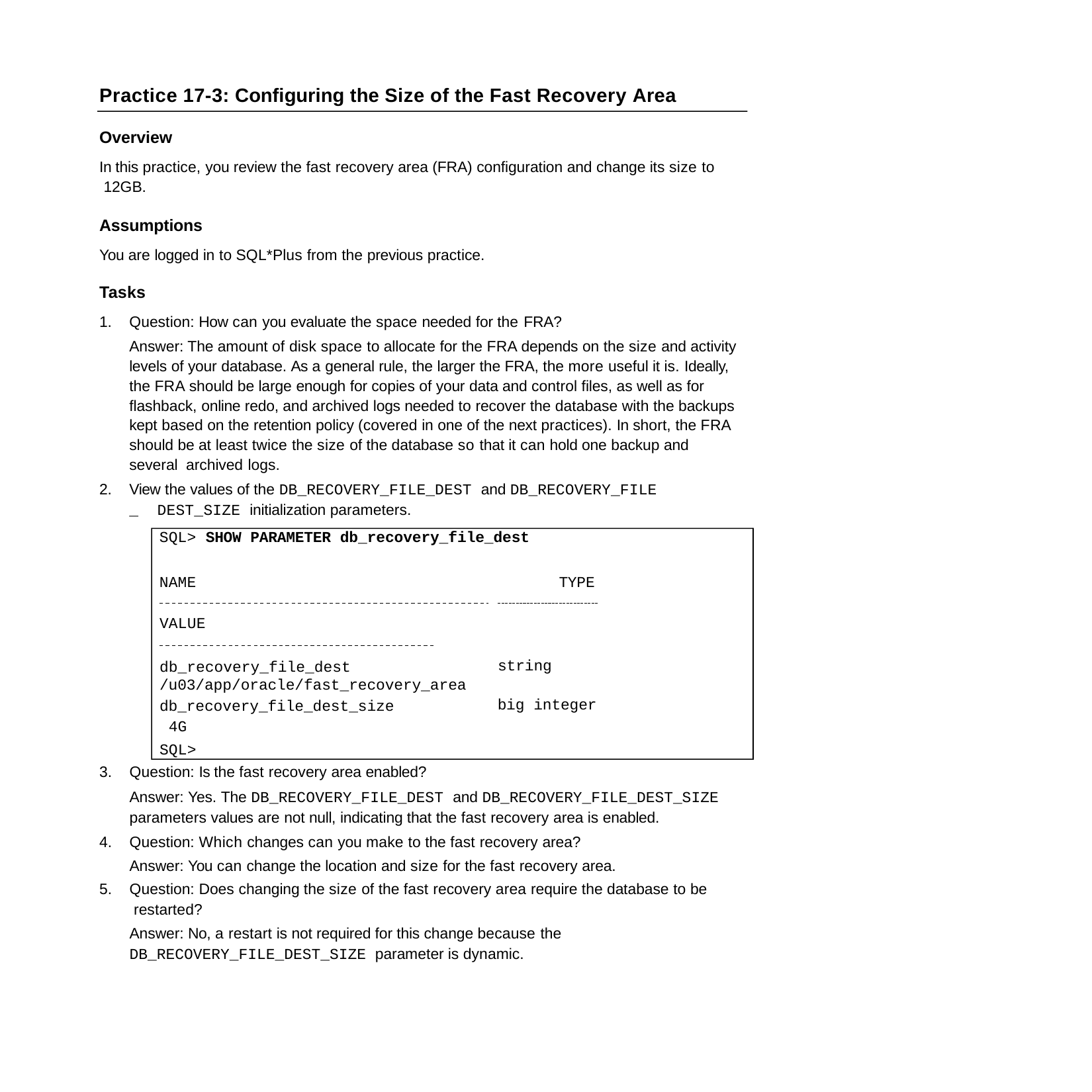

Practice 17-3: Configuring the Size of the Fast Recovery Area

Overview
In this practice, you review the fast recovery area (FRA) configuration and change its size to  12GB.

Assumptions
You are logged in to SQL*Plus from the previous practice.

Tasks
Question: How can you evaluate the space needed for the FRA?
Answer: The amount of disk space to allocate for the FRA depends on the size and activity  levels of your database. As a general rule, the larger the FRA, the more useful it is. Ideally,  the FRA should be large enough for copies of your data and control files, as well as for  flashback, online redo, and archived logs needed to recover the database with the backups  kept based on the retention policy (covered in one of the next practices). In short, the FRA  should be at least twice the size of the database so that it can hold one backup and several  archived logs.
View the values of the DB_RECOVERY_FILE_DEST and DB_RECOVERY_FILE _  DEST_SIZE initialization parameters.
SQL> SHOW PARAMETER db_recovery_file_dest

NAME	TYPE

VALUE

db_recovery_file_dest
/u03/app/oracle/fast_recovery_area
db_recovery_file_dest_size  4G
SQL>

string
big integer
Question: Is the fast recovery area enabled?
Answer: Yes. The DB_RECOVERY_FILE_DEST and DB_RECOVERY_FILE_DEST_SIZE
parameters values are not null, indicating that the fast recovery area is enabled.
Question: Which changes can you make to the fast recovery area?  Answer: You can change the location and size for the fast recovery area.
Question: Does changing the size of the fast recovery area require the database to be  restarted?
Answer: No, a restart is not required for this change because the
DB_RECOVERY_FILE_DEST_SIZE parameter is dynamic.